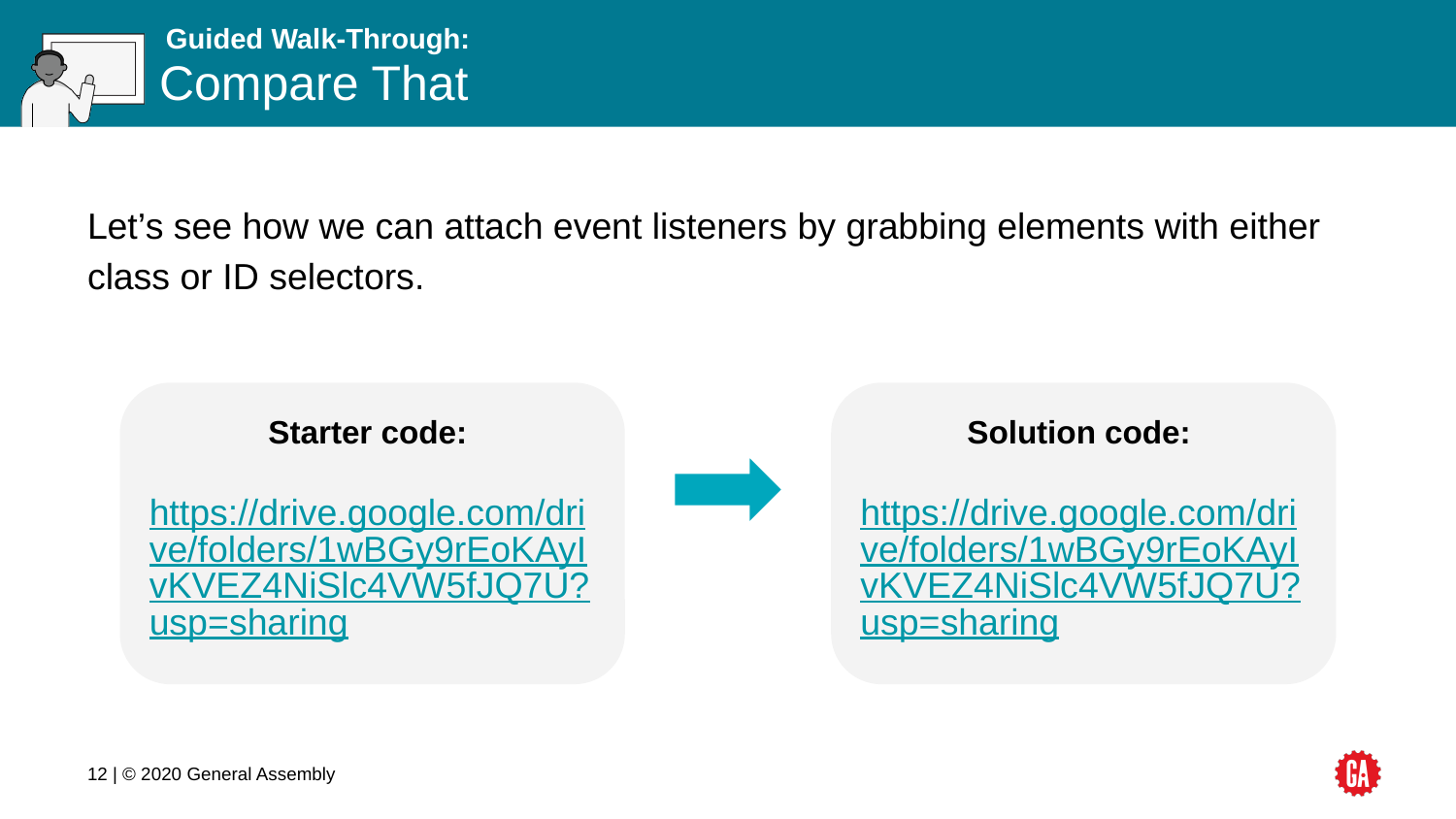

# Compare That
Let’s see how we can attach event listeners by grabbing elements with either class or ID selectors.
Starter code:
https://drive.google.com/drive/folders/1wBGy9rEoKAyIvKVEZ4NiSlc4VW5fJQ7U?usp=sharing
Solution code:
https://drive.google.com/drive/folders/1wBGy9rEoKAyIvKVEZ4NiSlc4VW5fJQ7U?usp=sharing

12 | © 2020 General Assembly

12